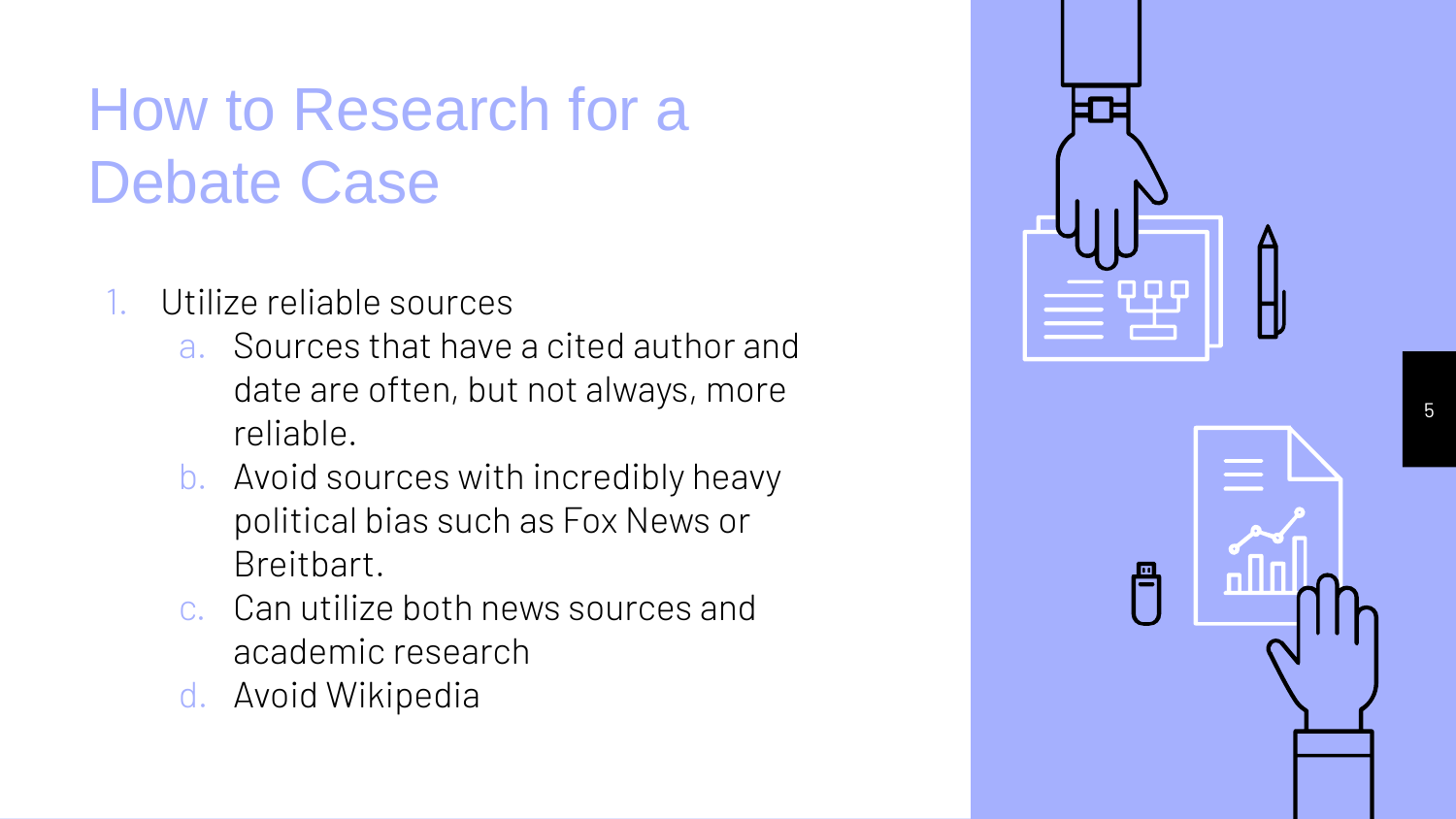

# How to Research for a Debate Case
Utilize reliable sources
Sources that have a cited author and date are often, but not always, more reliable.
Avoid sources with incredibly heavy political bias such as Fox News or Breitbart.
Can utilize both news sources and academic research
Avoid Wikipedia
5